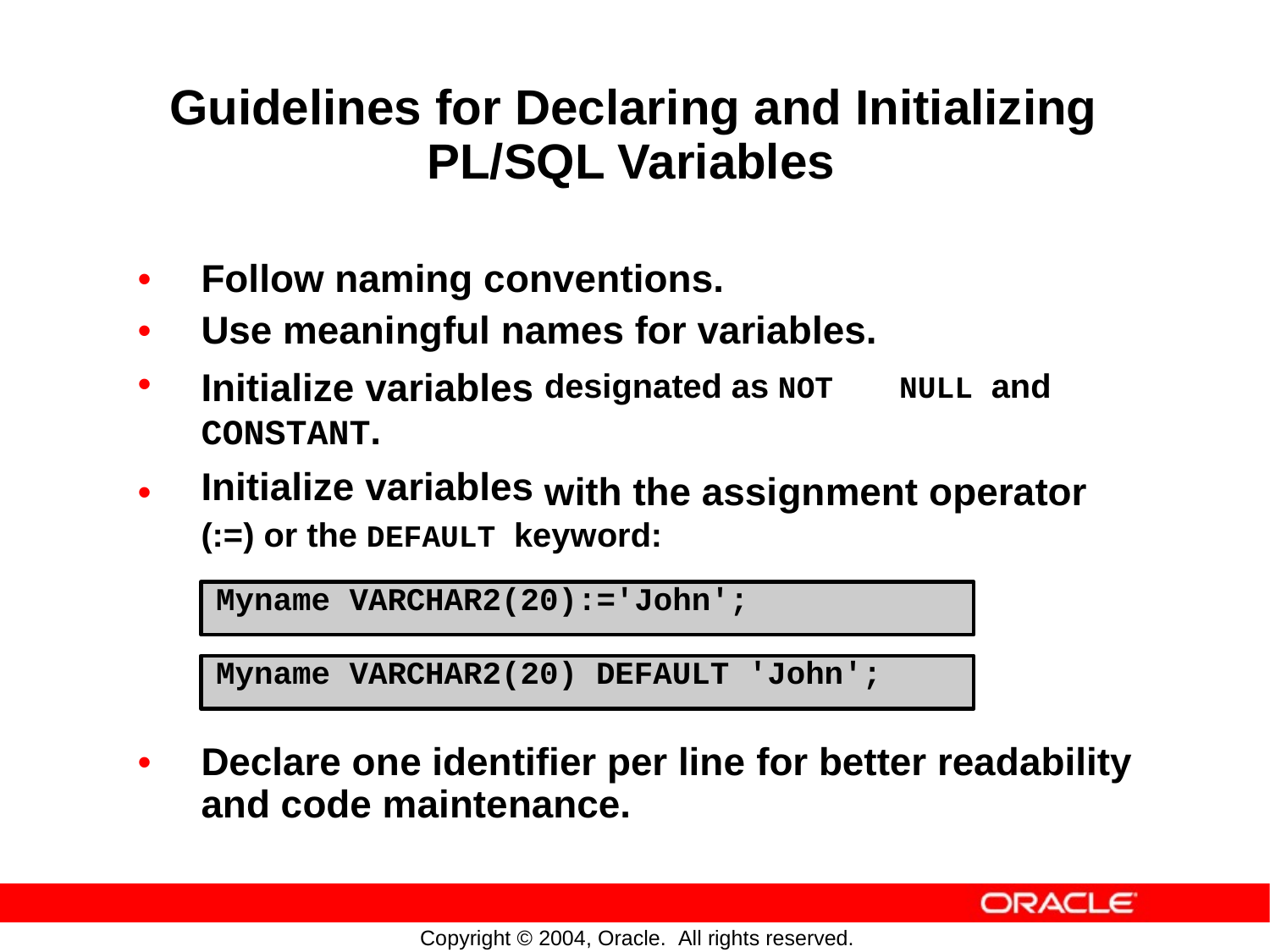

Guidelines for Declaring and Initializing
PL/SQL Variables
•
•
•
Follow naming conventions.
Use meaningful names for variables.
Initialize variables
CONSTANT.
Initialize variables
designated as NOT
NULL and
•
with the assignment operator
(:=) or the DEFAULT keyword:

Myname VARCHAR2(20):='John';

Myname VARCHAR2(20) DEFAULT 'John';
•
Declare one identifier per line
and code maintenance.
for better readability

Copyright © 2004, Oracle.  All rights reserved.